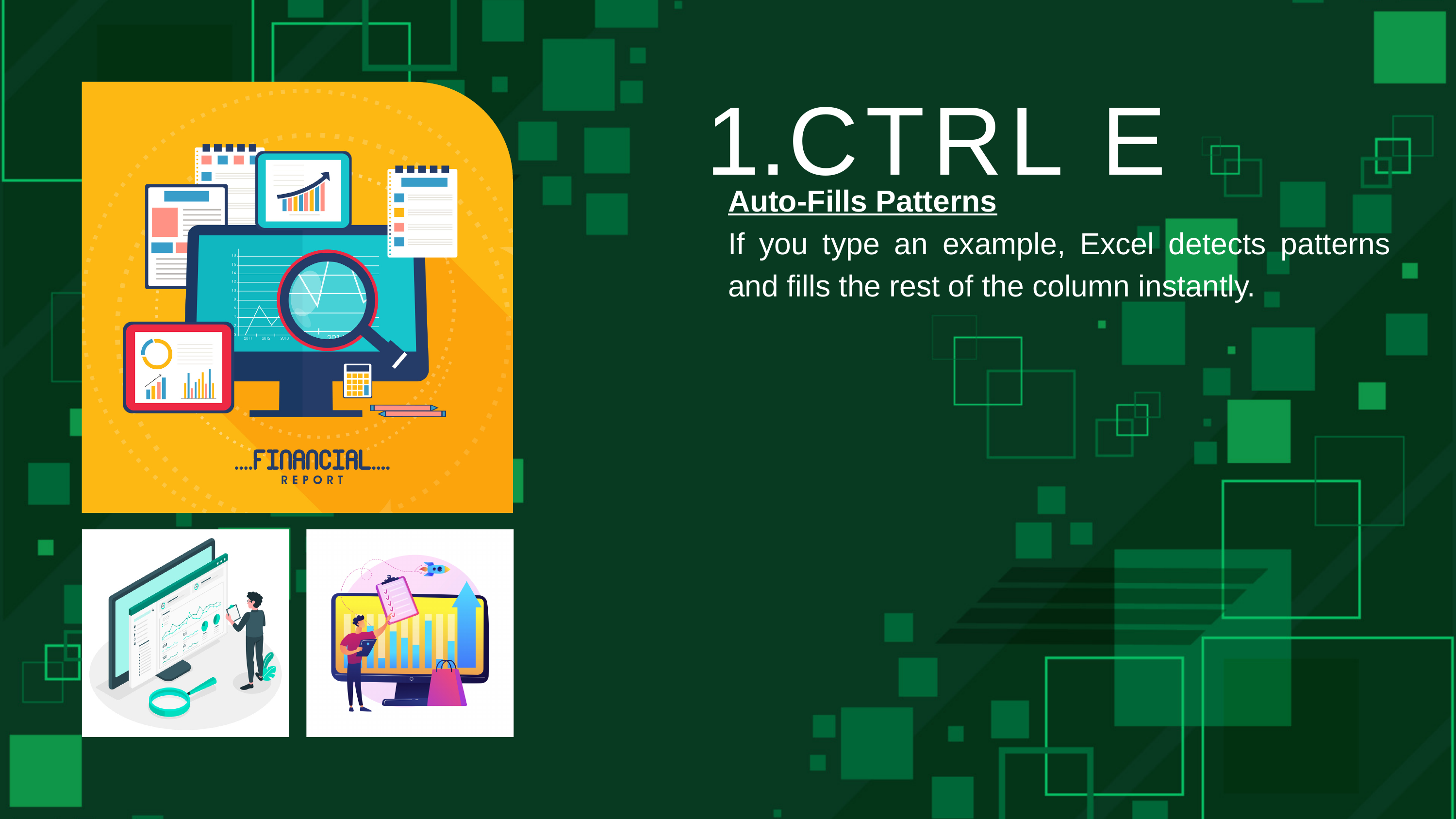

CTRL E
Auto-Fills Patterns
If you type an example, Excel detects patterns and fills the rest of the column instantly.